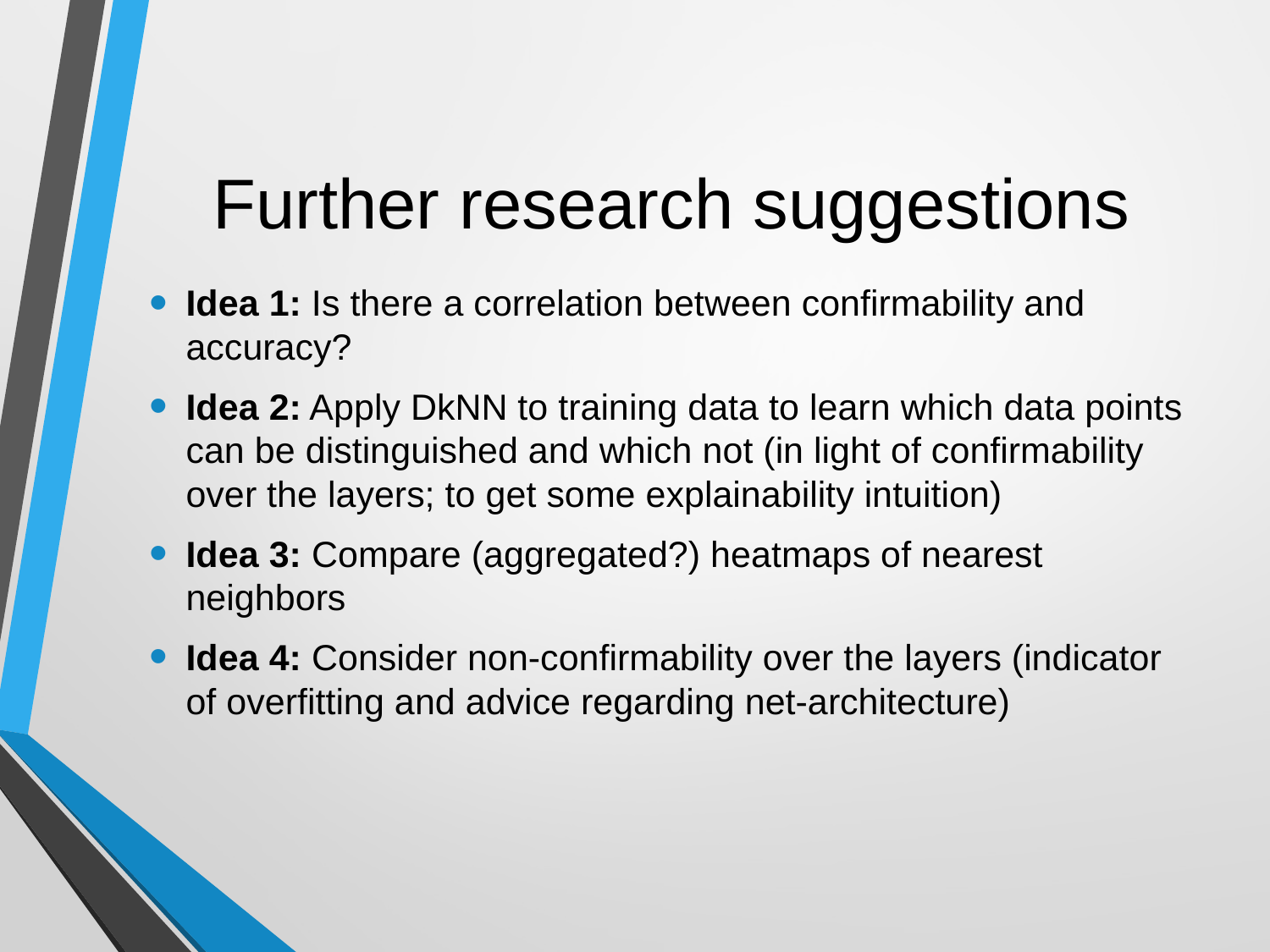

# Further research suggestions
Idea 1: Is there a correlation between confirmability and accuracy?
Idea 2: Apply DkNN to training data to learn which data points can be distinguished and which not (in light of confirmability over the layers; to get some explainability intuition)
Idea 3: Compare (aggregated?) heatmaps of nearest neighbors
Idea 4: Consider non-confirmability over the layers (indicator of overfitting and advice regarding net-architecture)